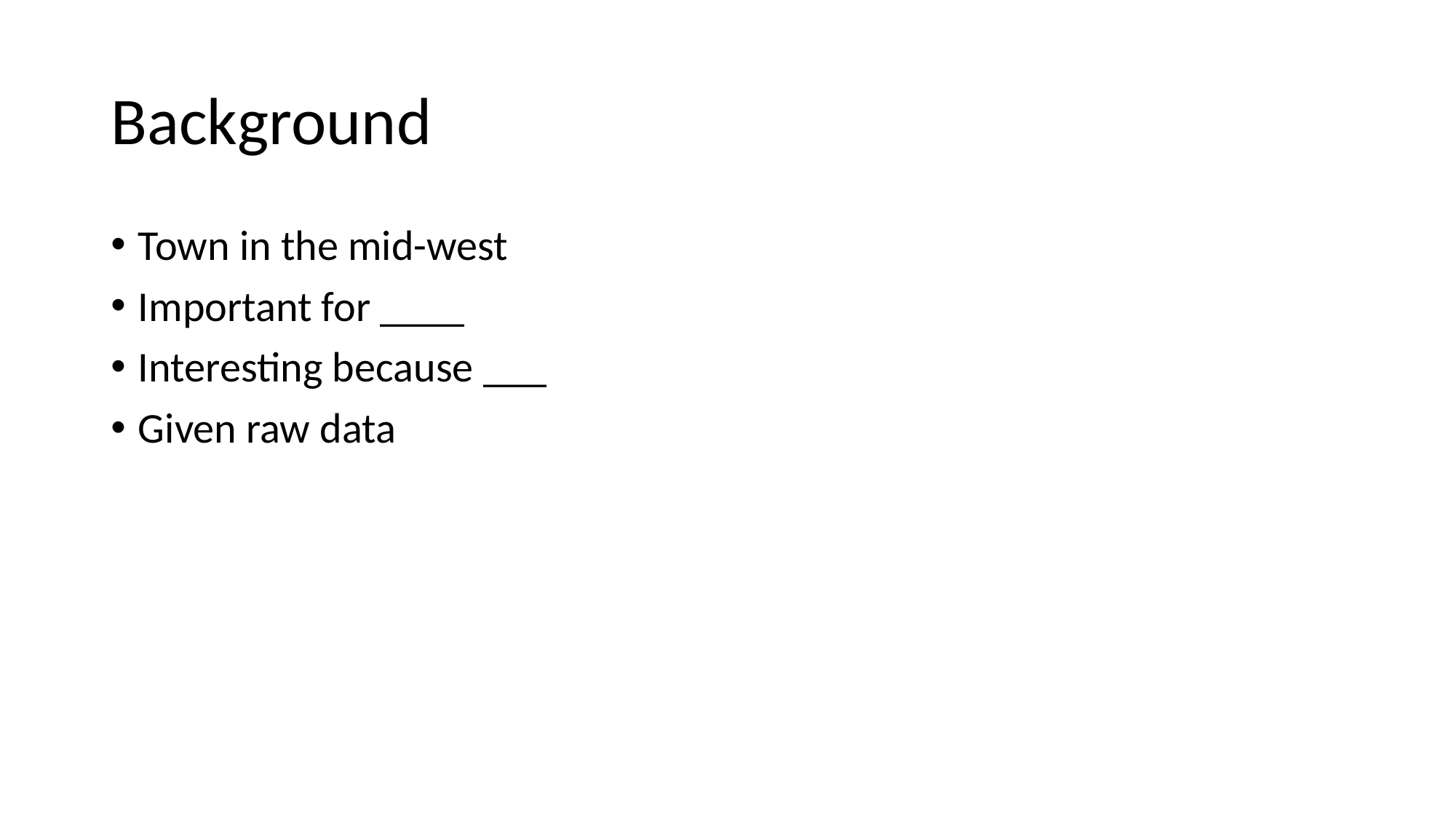

# Background
Town in the mid-west
Important for ____
Interesting because ___
Given raw data